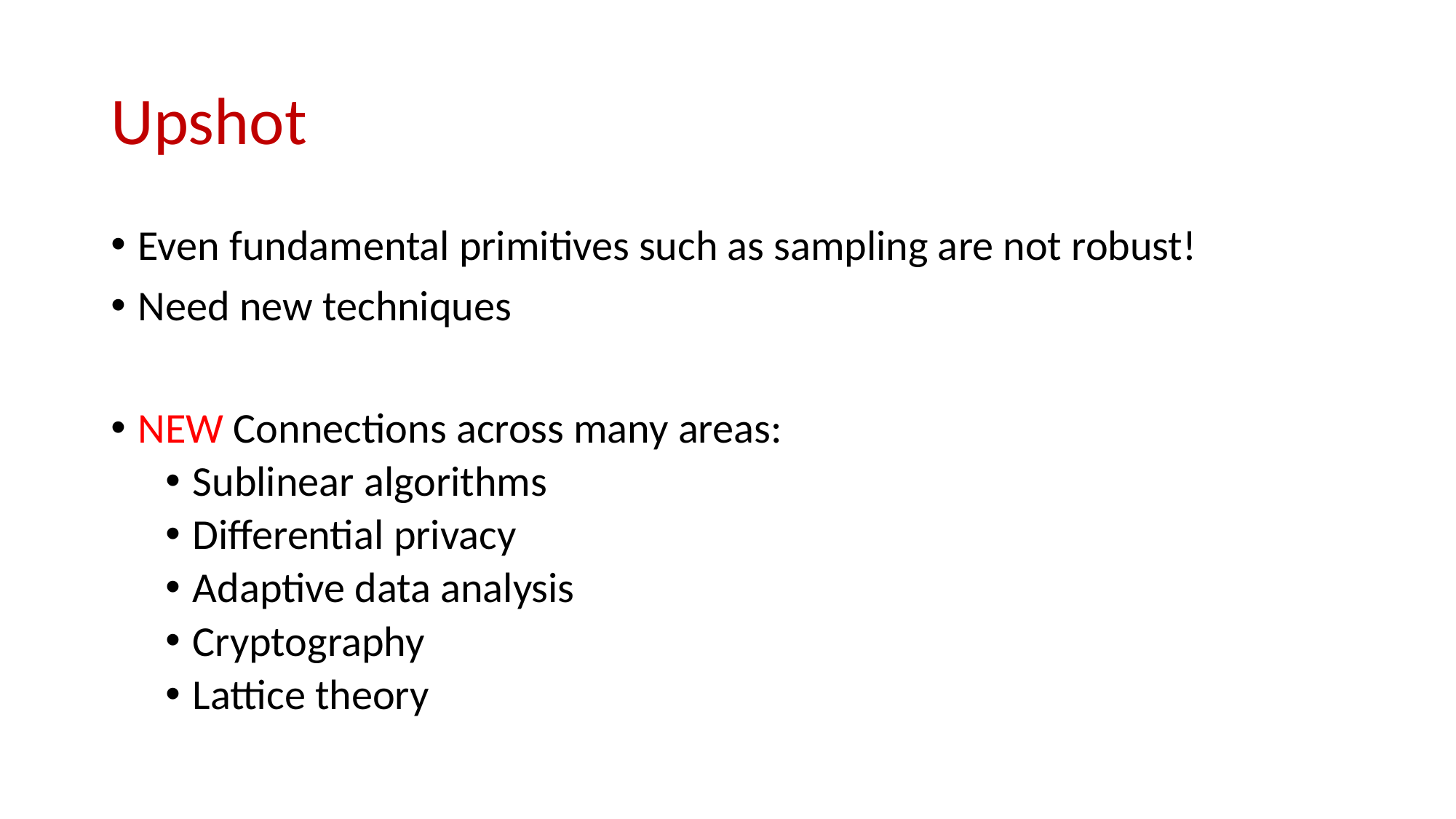

# Upshot
Even fundamental primitives such as sampling are not robust!
Need new techniques

NEW Connections across many areas:
Sublinear algorithms
Differential privacy
Adaptive data analysis
Cryptography
Lattice theory